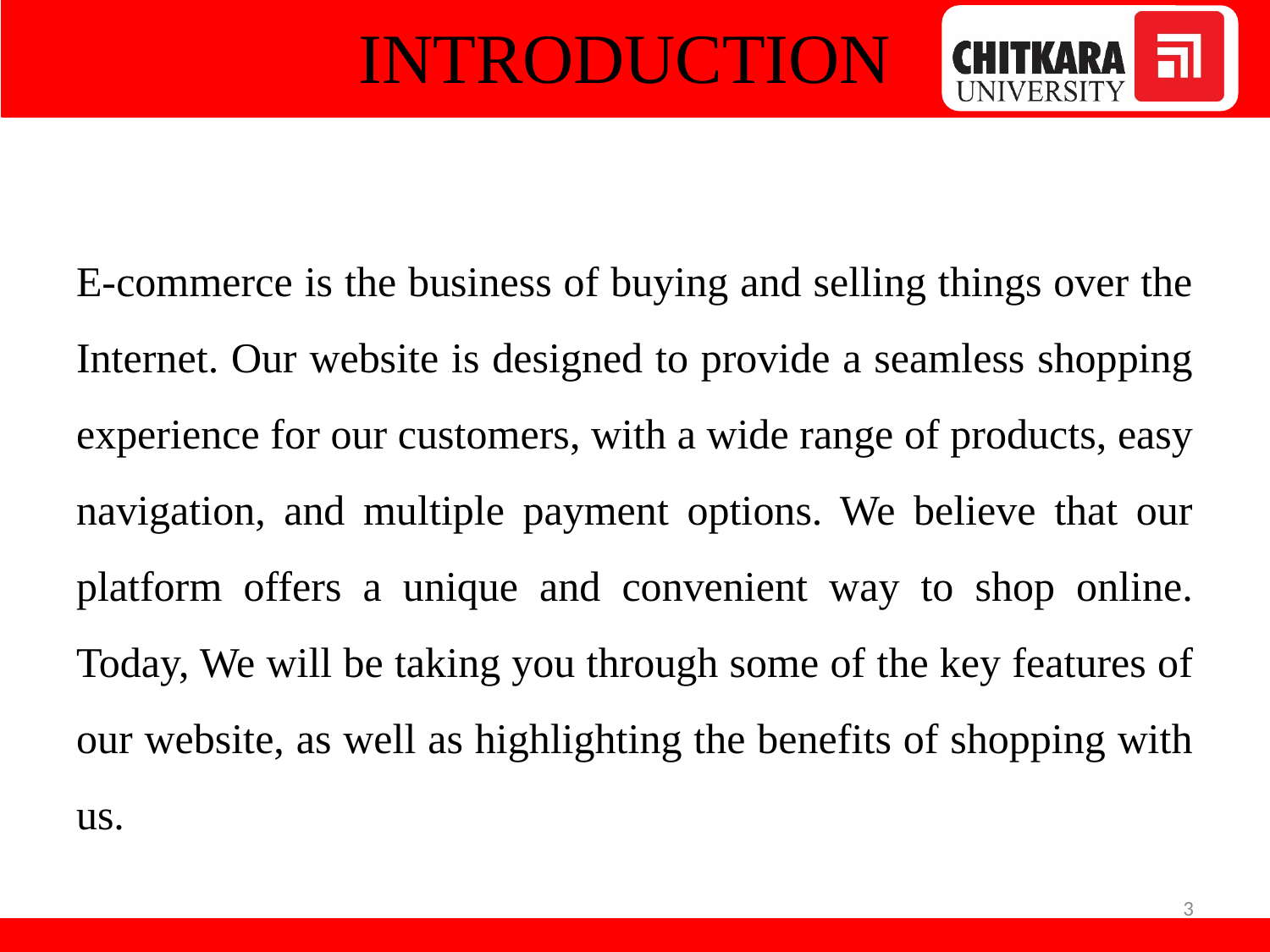

# INTRODUCTION
E-commerce is the business of buying and selling things over the Internet. Our website is designed to provide a seamless shopping experience for our customers, with a wide range of products, easy navigation, and multiple payment options. We believe that our platform offers a unique and convenient way to shop online. Today, We will be taking you through some of the key features of our website, as well as highlighting the benefits of shopping with us.
3